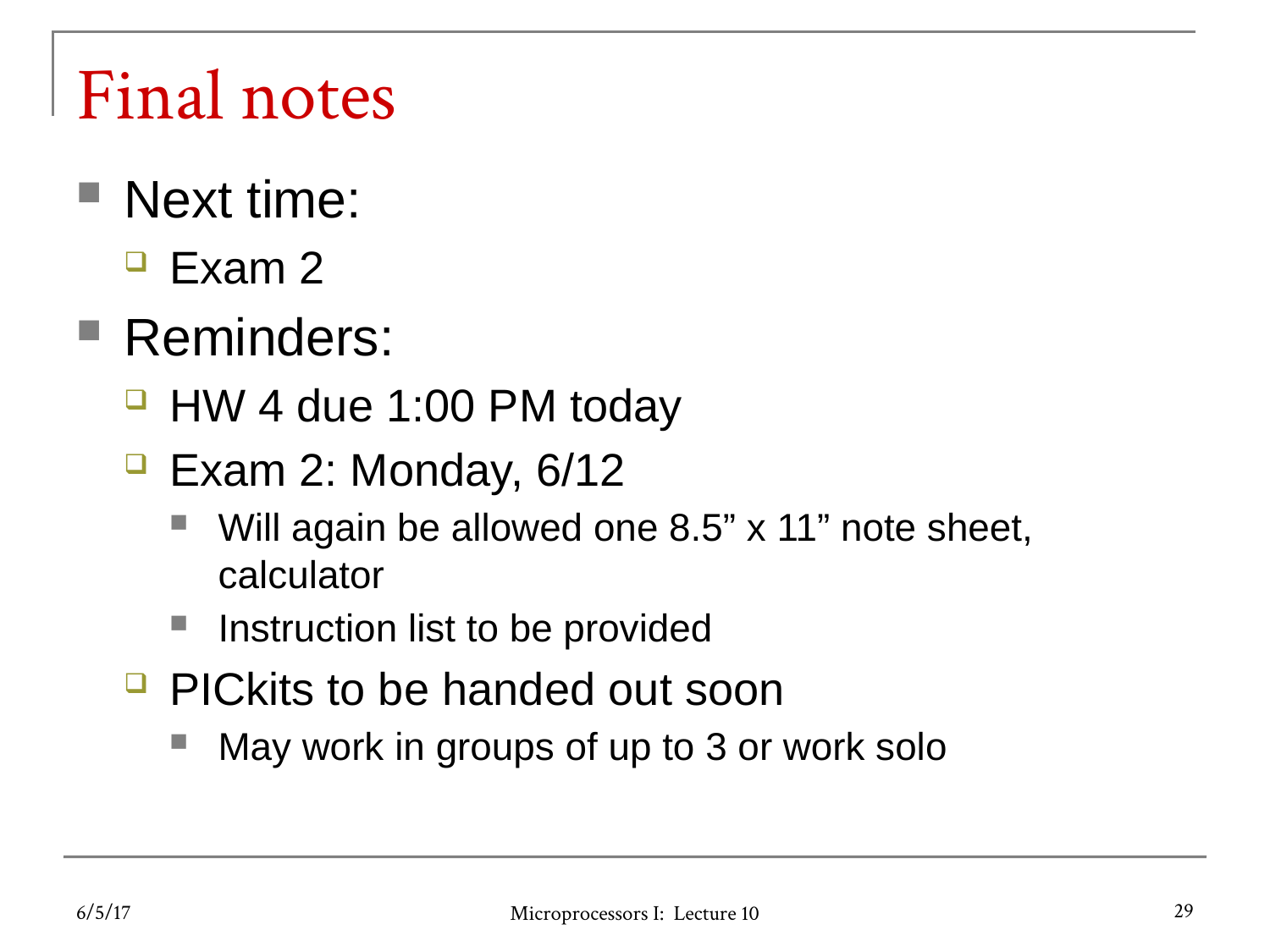

# Final notes
Next time:
Exam 2
Reminders:
HW 4 due 1:00 PM today
Exam 2: Monday, 6/12
Will again be allowed one 8.5” x 11” note sheet, calculator
Instruction list to be provided
PICkits to be handed out soon
May work in groups of up to 3 or work solo
6/5/17
29
Microprocessors I:  Lecture 10